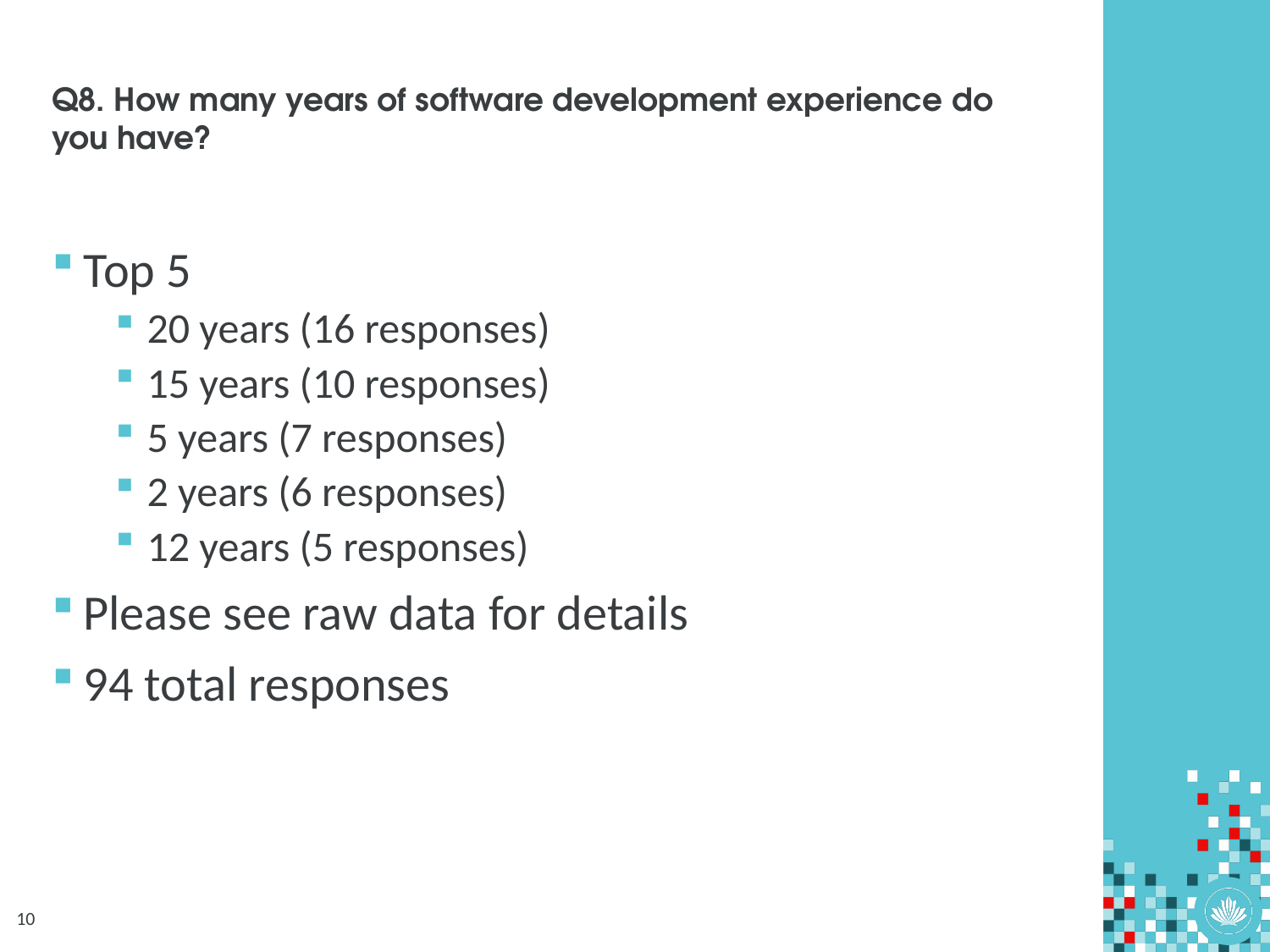

# Q8. How many years of software development experience do you have?
Top 5
20 years (16 responses)
15 years (10 responses)
5 years (7 responses)
2 years (6 responses)
12 years (5 responses)
Please see raw data for details
94 total responses

10